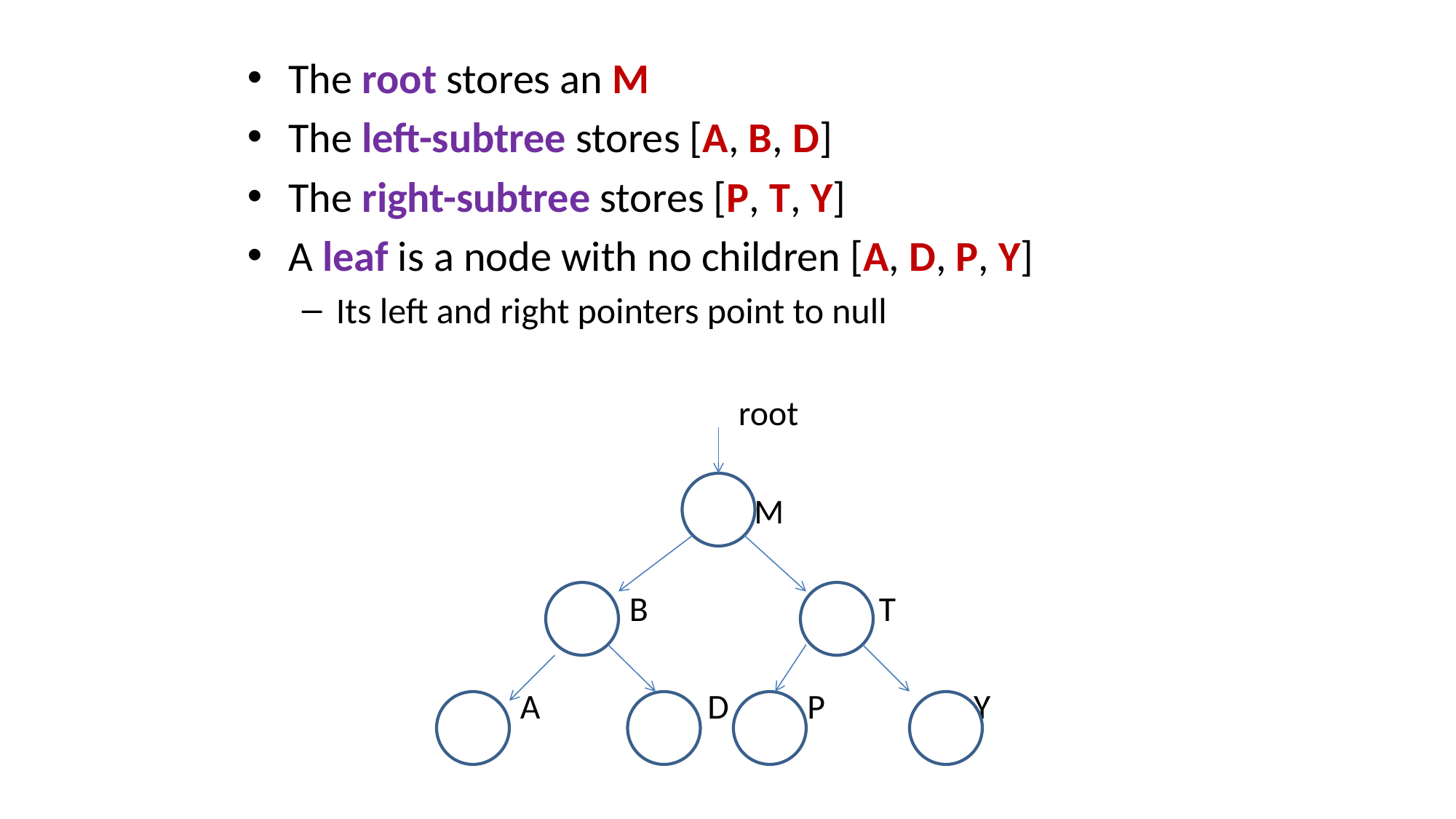

The root stores an M
The left-subtree stores [A, B, D]
The right-subtree stores [P, T, Y]
A leaf is a node with no children [A, D, P, Y]
Its left and right pointers point to null

				root

				  M

			B		    T

		A	          D          P                   Y